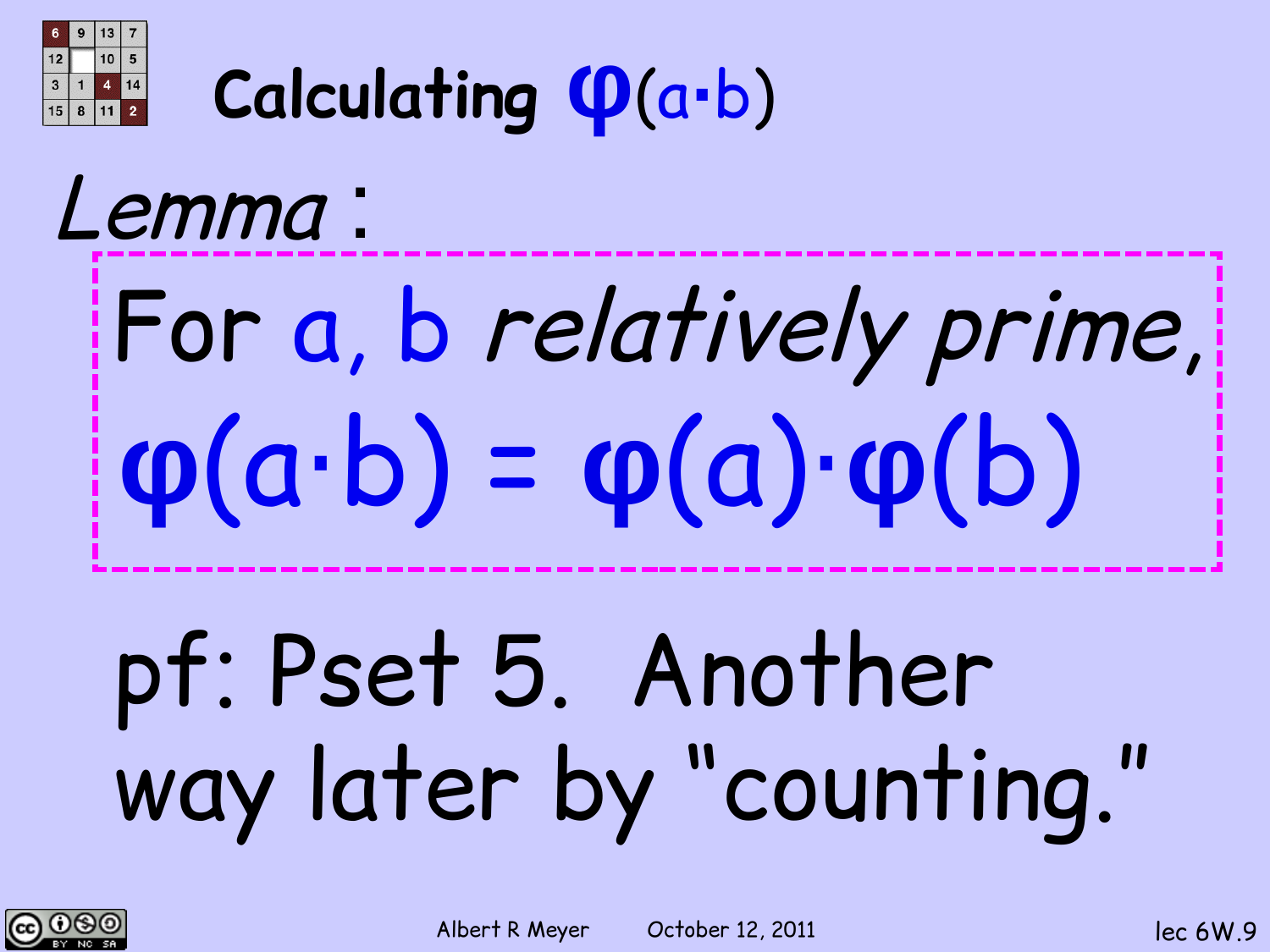

# Calculating φ(a⋅b)
Lemma :
  For a, b relatively prime,
φ(a⋅b) = φ(a)⋅φ(b)

pf: Pset 5.  Another
way later by “counting.”
lec 6W.9